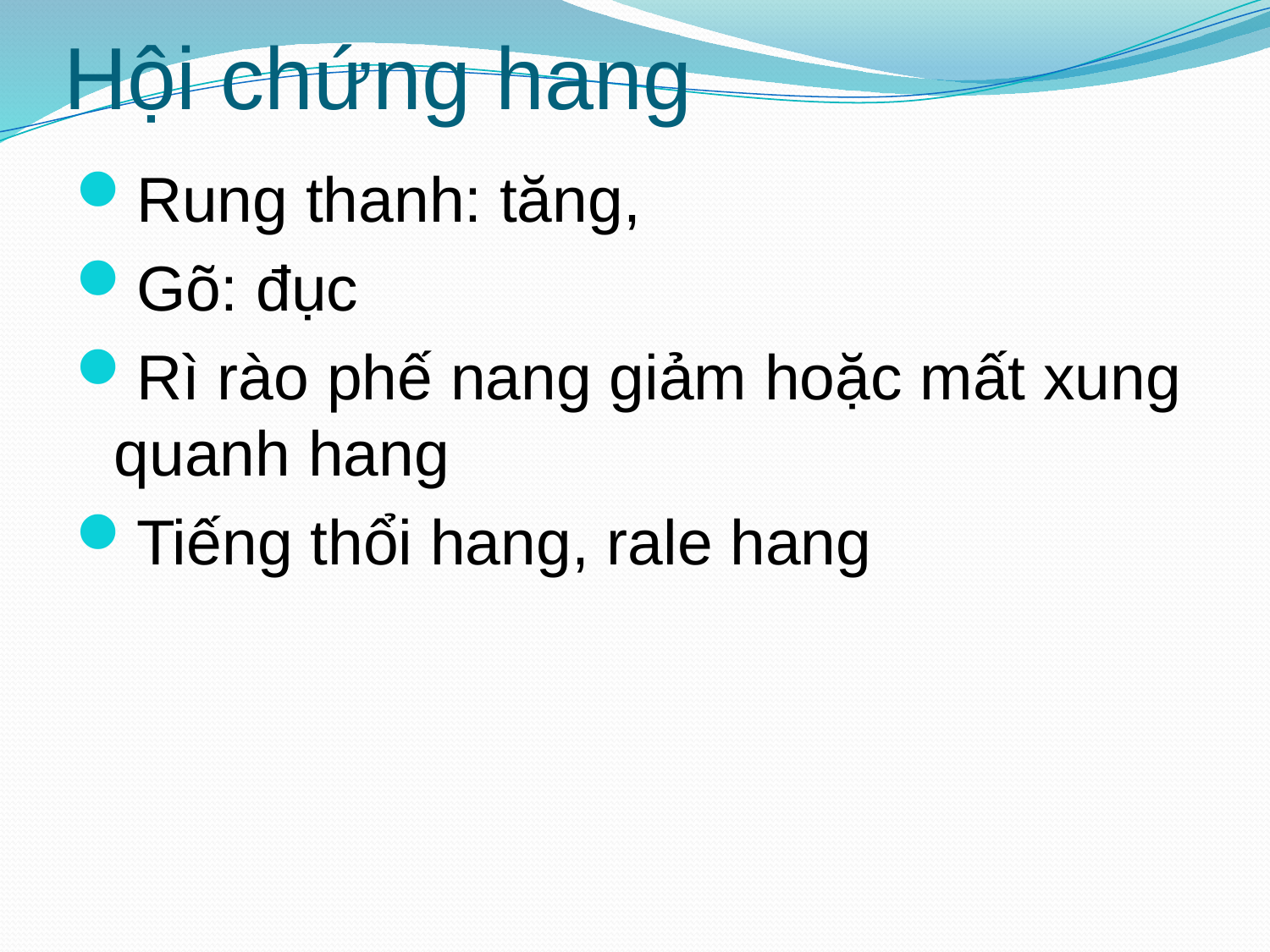

# Hội chứng hang
Rung thanh: tăng,
Gõ: đục
Rì rào phế nang giảm hoặc mất xung quanh hang
Tiếng thổi hang, rale hang